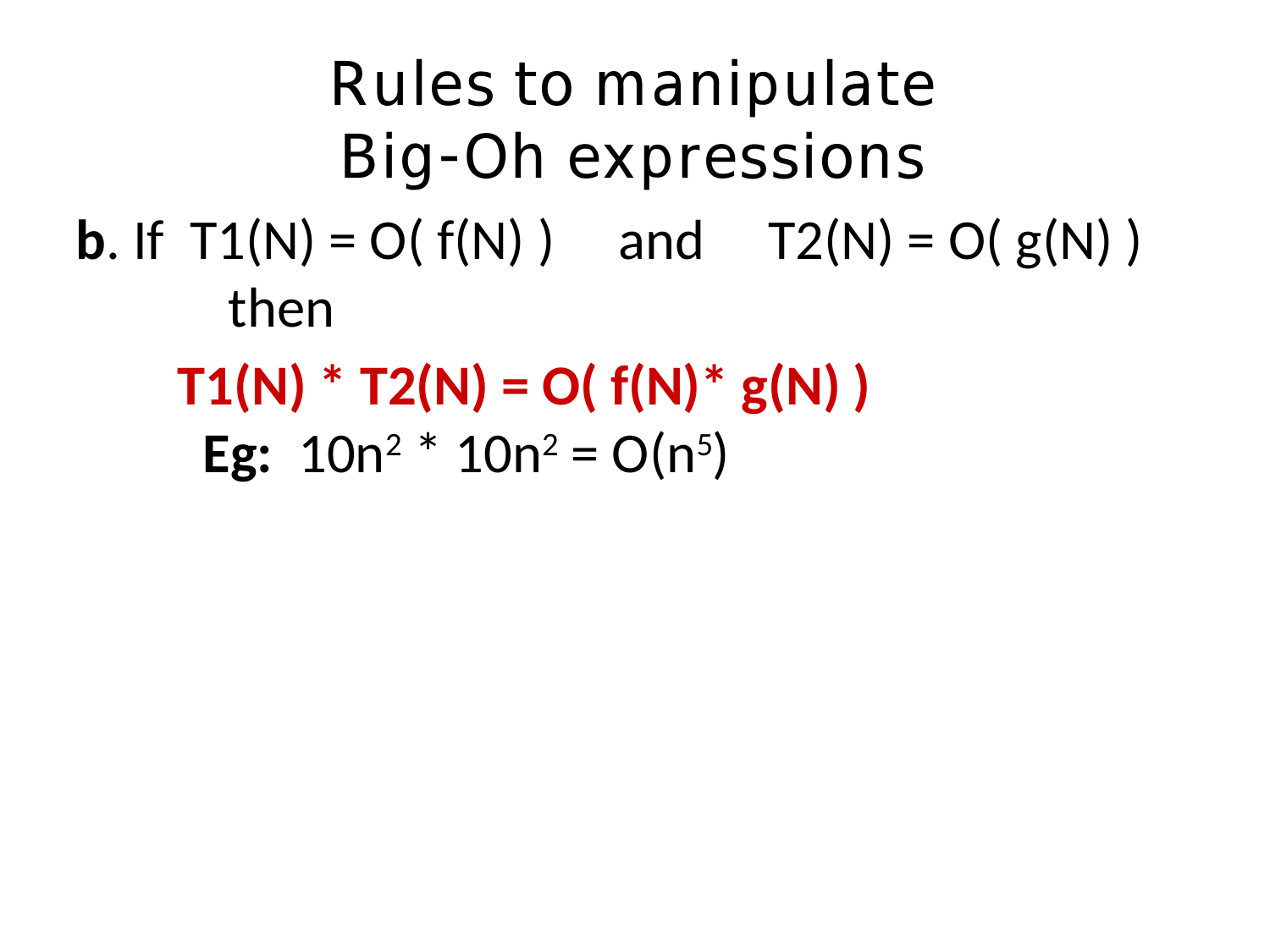

# Rules to manipulate Big-Oh expressions
b. If  T1(N) = O( f(N) )     and     T2(N) = O( g(N) )
            then
        T1(N) * T2(N) = O( f(N)* g(N) )
	Eg:  10n2 * 10n2 = O(n5)